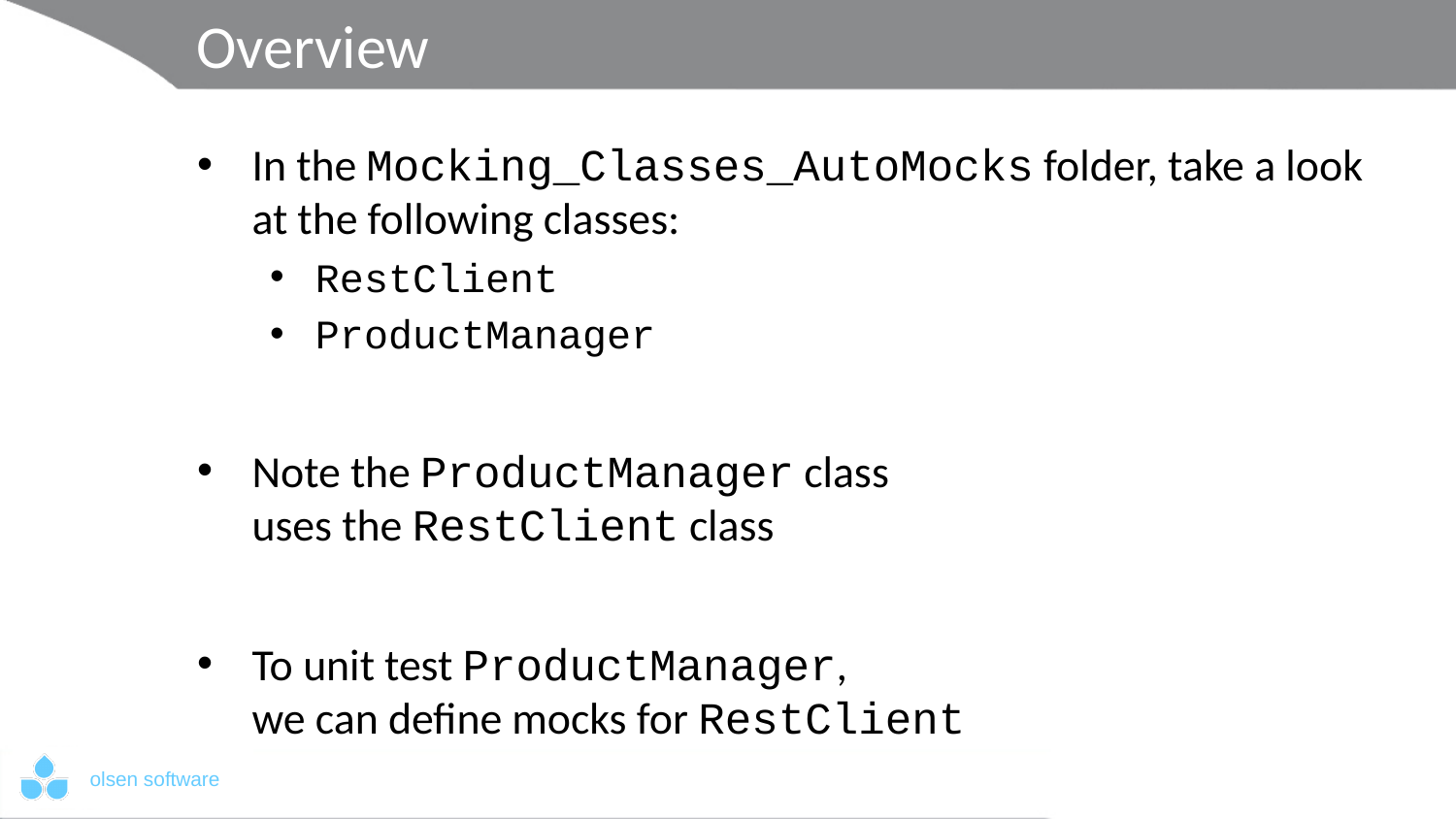

# Overview
In the Mocking_Classes_AutoMocks folder, take a look at the following classes:
RestClient
ProductManager

Note the ProductManager class
uses the RestClient class

To unit test ProductManager,
we can define mocks for RestClient